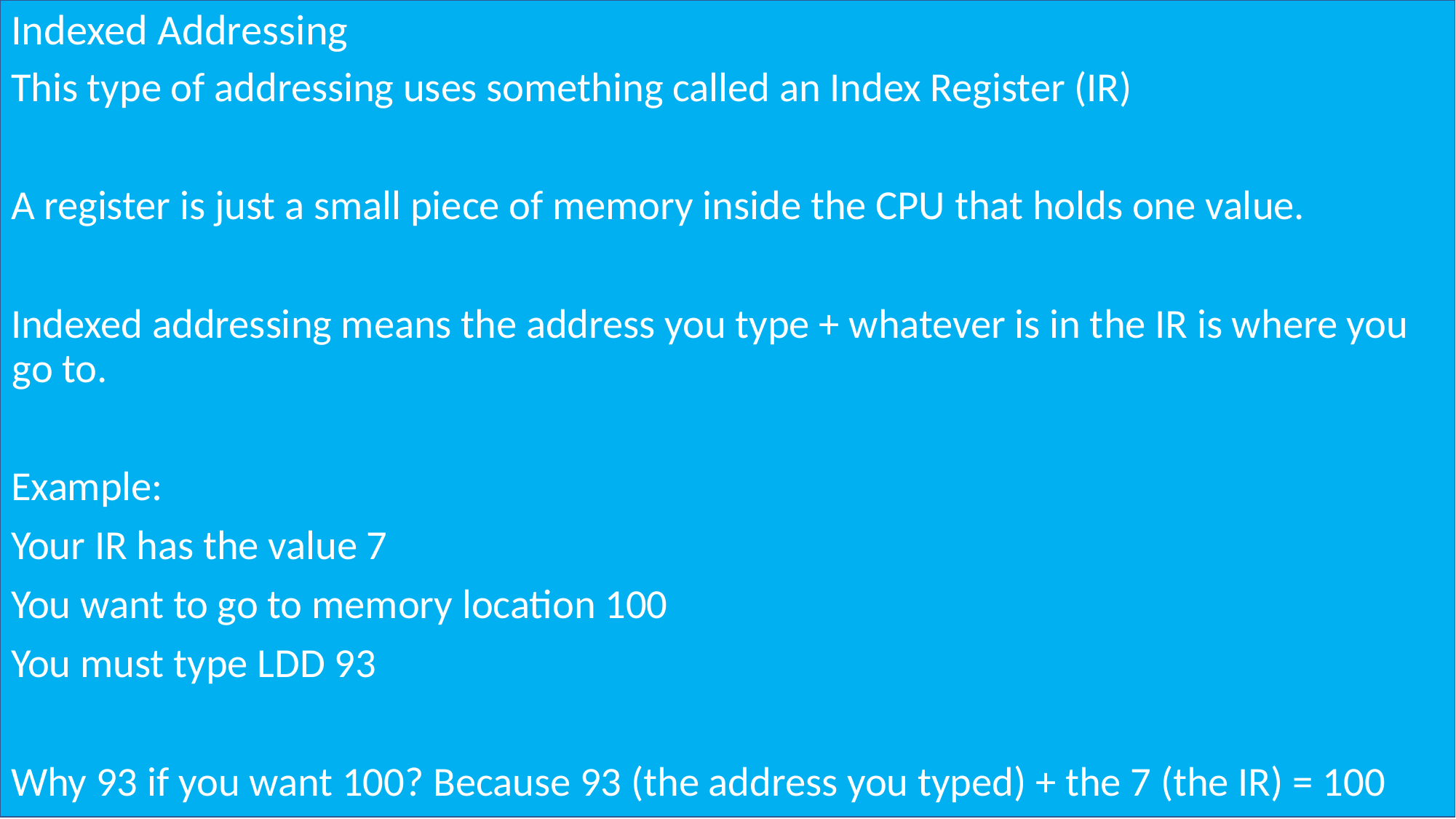

# Indexed Addressing
This type of addressing uses something called an Index Register (IR)

A register is just a small piece of memory inside the CPU that holds one value.

Indexed addressing means the address you type + whatever is in the IR is where you go to.

Example:
Your IR has the value 7
You want to go to memory location 100
You must type LDD 93

Why 93 if you want 100? Because 93 (the address you typed) + the 7 (the IR) = 100